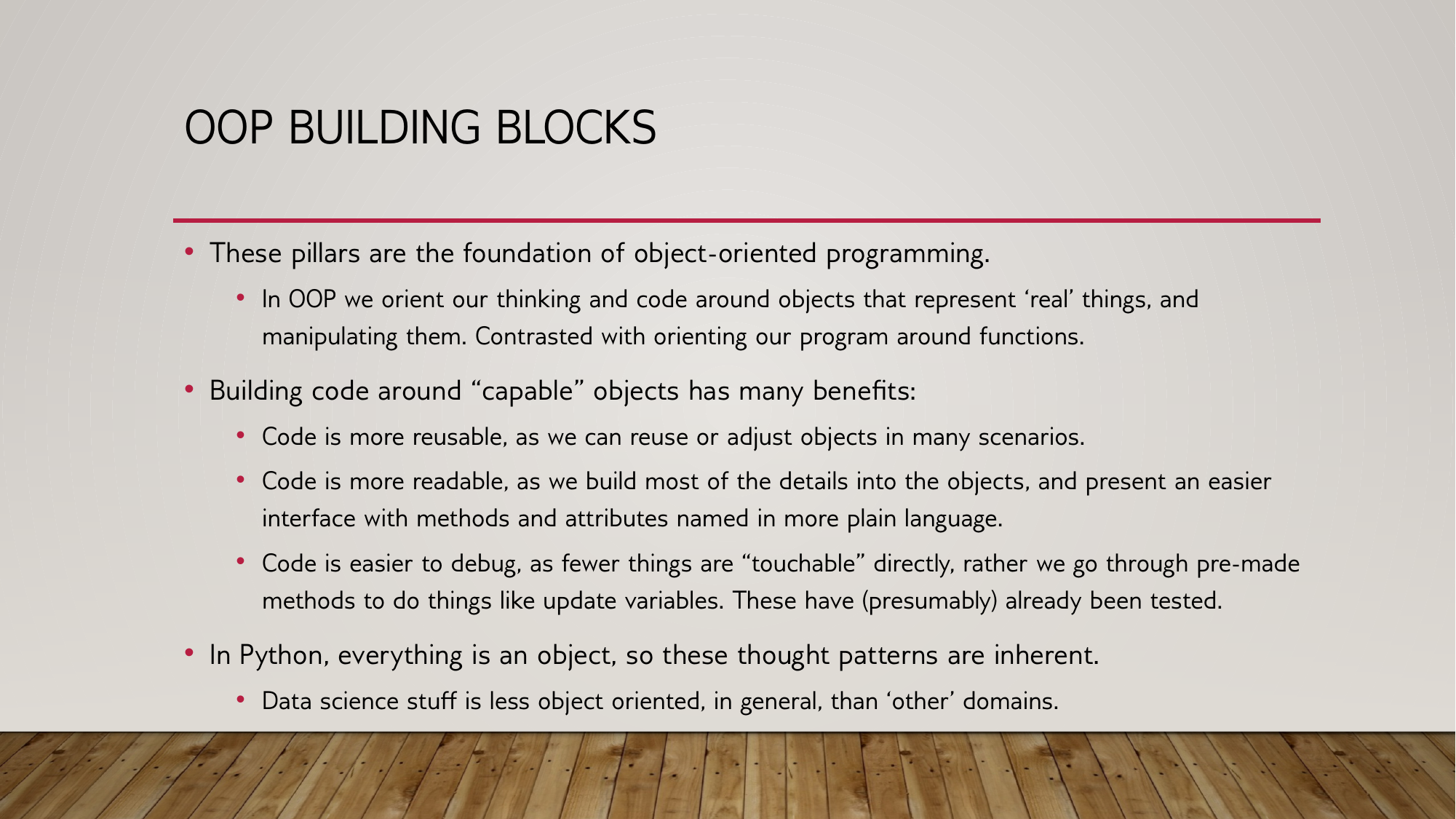

# OOP Building Blocks
These pillars are the foundation of object-oriented programming.
In OOP we orient our thinking and code around objects that represent ‘real’ things, and manipulating them. Contrasted with orienting our program around functions.
Building code around “capable” objects has many benefits:
Code is more reusable, as we can reuse or adjust objects in many scenarios.
Code is more readable, as we build most of the details into the objects, and present an easier interface with methods and attributes named in more plain language.
Code is easier to debug, as fewer things are “touchable” directly, rather we go through pre-made methods to do things like update variables. These have (presumably) already been tested.
In Python, everything is an object, so these thought patterns are inherent.
Data science stuff is less object oriented, in general, than ‘other’ domains.